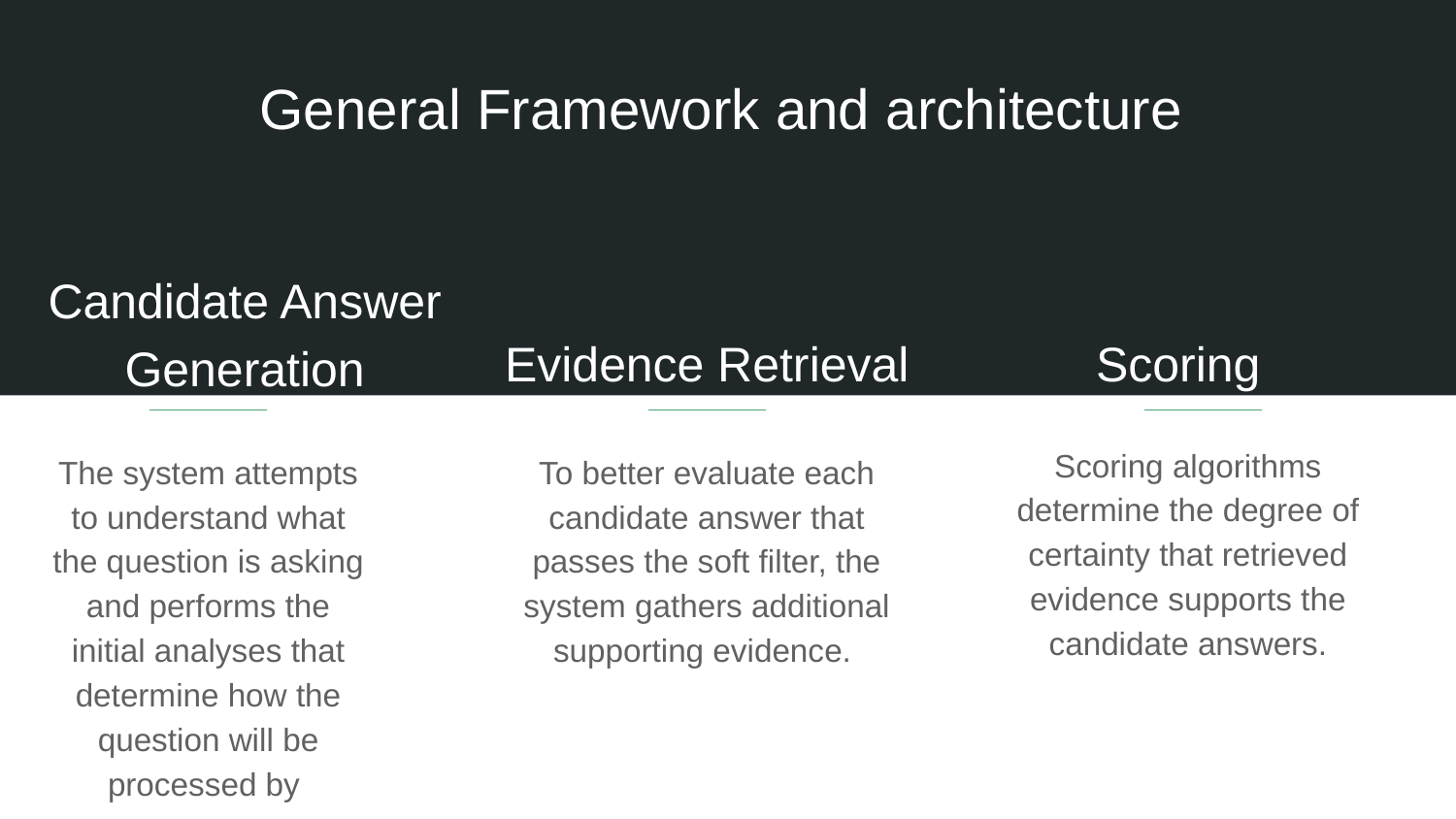

General Framework and architecture
Candidate Answer Generation
Evidence Retrieval
Scoring
Scoring algorithms determine the degree of certainty that retrieved evidence supports the candidate answers.
To better evaluate each candidate answer that passes the soft filter, the system gathers additional supporting evidence.
The system attempts to understand what the question is asking and performs the initial analyses that determine how the question will be processed by  system.